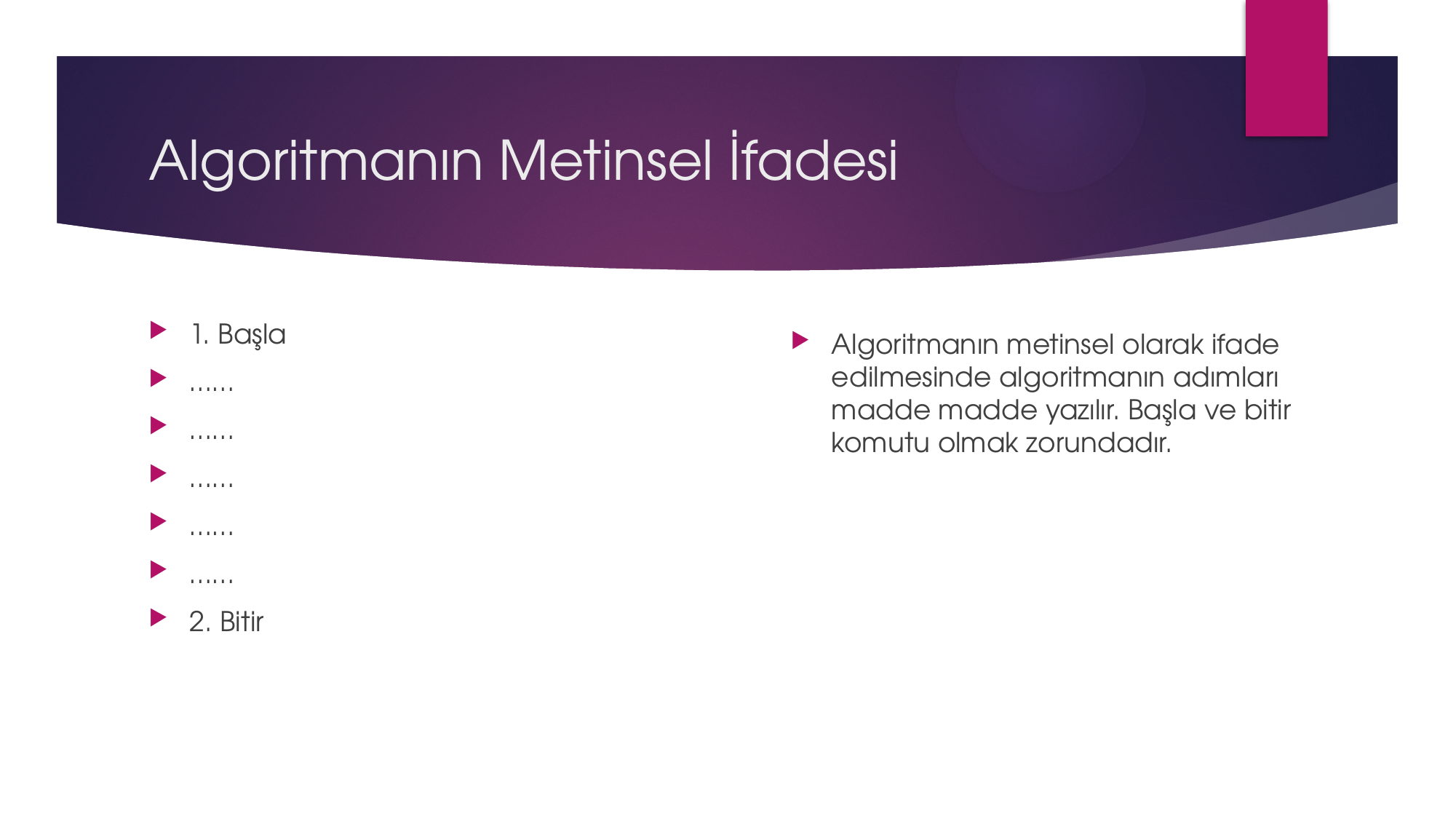

# Algoritmanın Metinsel İfadesi
1. Başla
……
……
……
……
……
2. Bitir
Algoritmanın metinsel olarak ifade edilmesinde algoritmanın adımları madde madde yazılır. Başla ve bitir komutu olmak zorundadır.